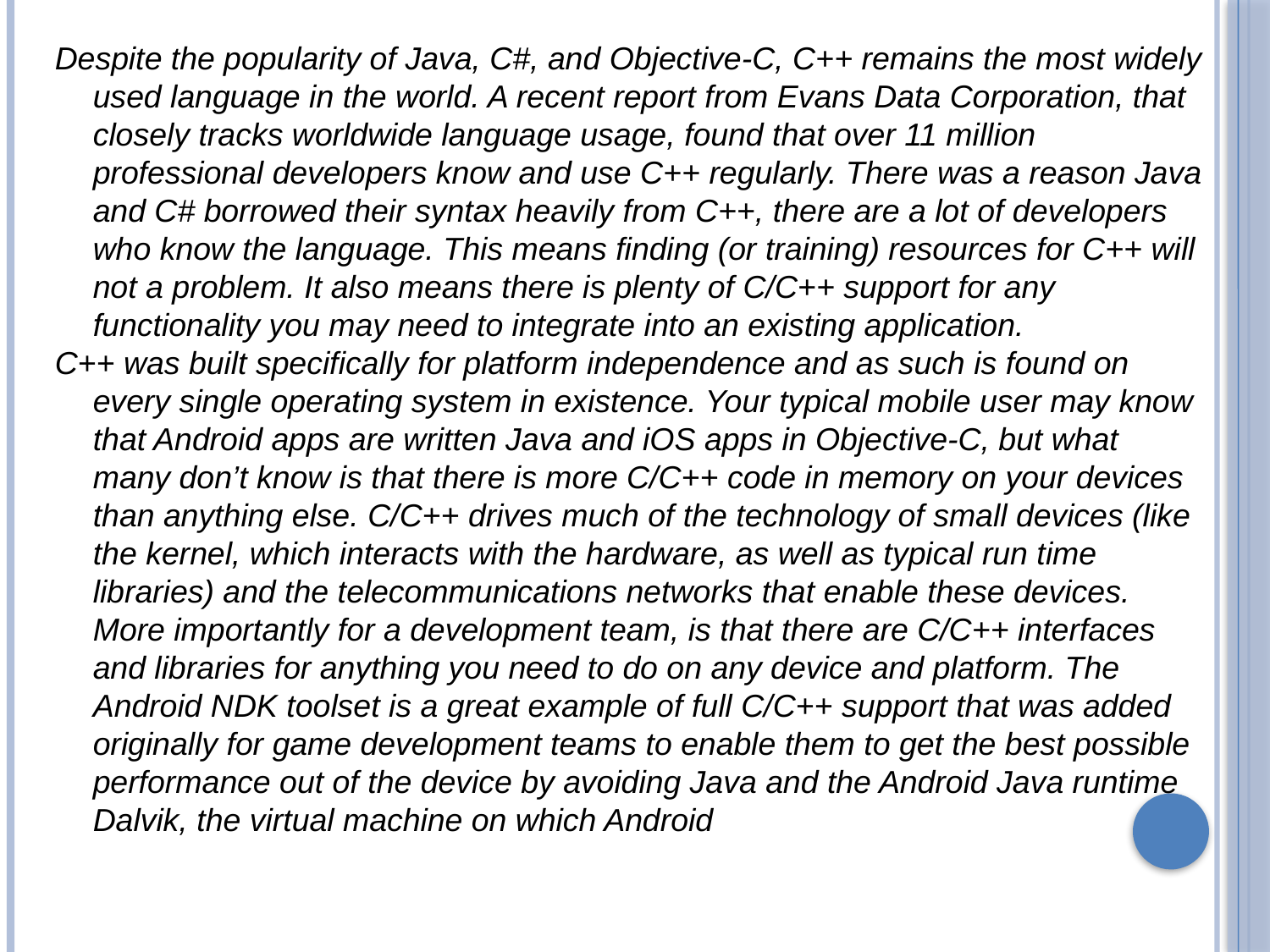

Despite the popularity of Java, C#, and Objective-C, C++ remains the most widely used language in the world. A recent report from Evans Data Corporation, that closely tracks worldwide language usage, found that over 11 million professional developers know and use C++ regularly. There was a reason Java and C# borrowed their syntax heavily from C++, there are a lot of developers who know the language. This means finding (or training) resources for C++ will not a problem. It also means there is plenty of C/C++ support for any functionality you may need to integrate into an existing application.
C++ was built specifically for platform independence and as such is found on every single operating system in existence. Your typical mobile user may know that Android apps are written Java and iOS apps in Objective-C, but what many don’t know is that there is more C/C++ code in memory on your devices than anything else. C/C++ drives much of the technology of small devices (like the kernel, which interacts with the hardware, as well as typical run time libraries) and the telecommunications networks that enable these devices. More importantly for a development team, is that there are C/C++ interfaces and libraries for anything you need to do on any device and platform. The Android NDK toolset is a great example of full C/C++ support that was added originally for game development teams to enable them to get the best possible performance out of the device by avoiding Java and the Android Java runtime Dalvik, the virtual machine on which Android